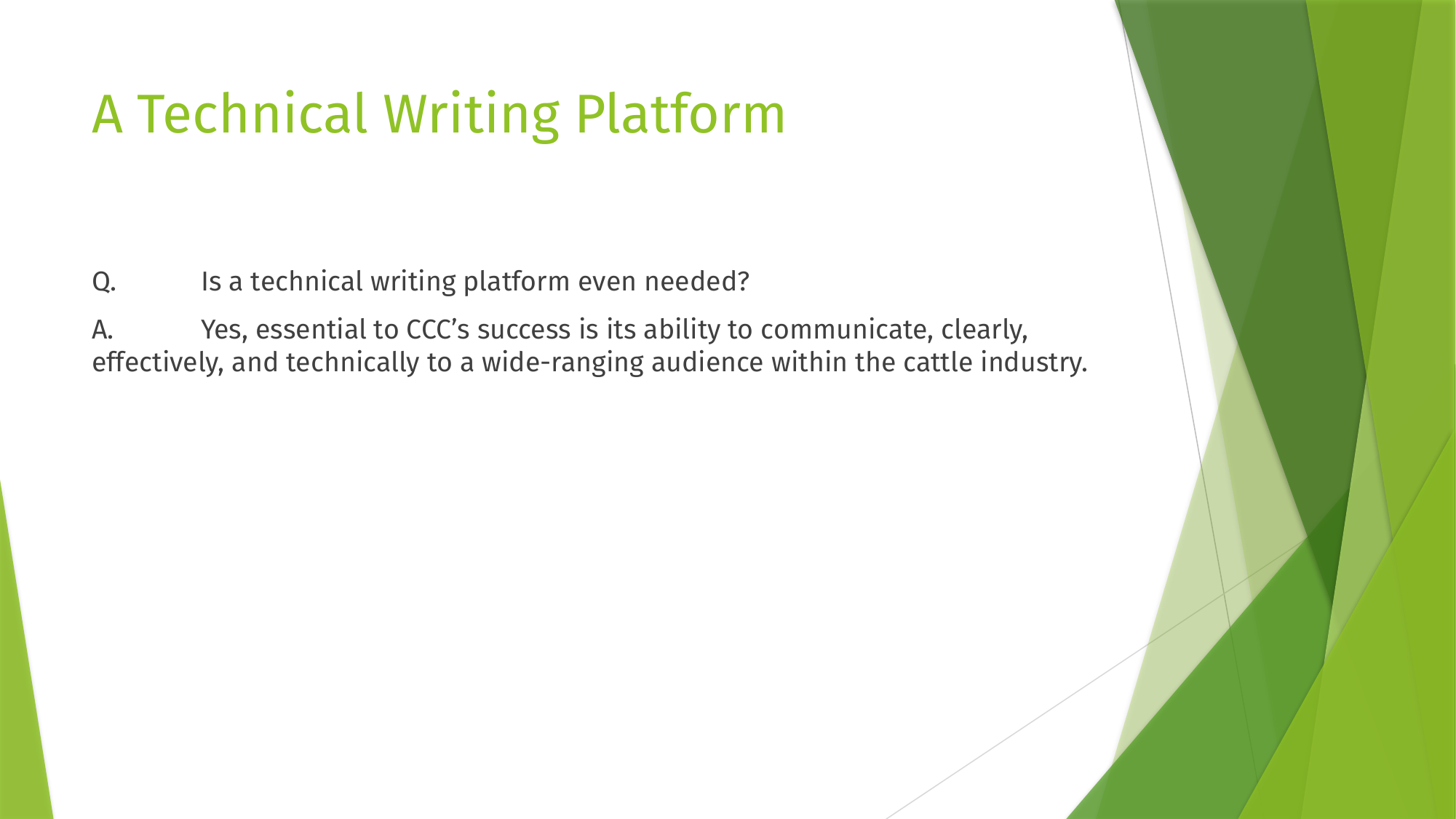

# A Technical Writing Platform
Q.	Is a technical writing platform even needed?
A.	Yes, essential to CCC’s success is its ability to communicate, clearly, effectively, and technically to a wide-ranging audience within the cattle industry.